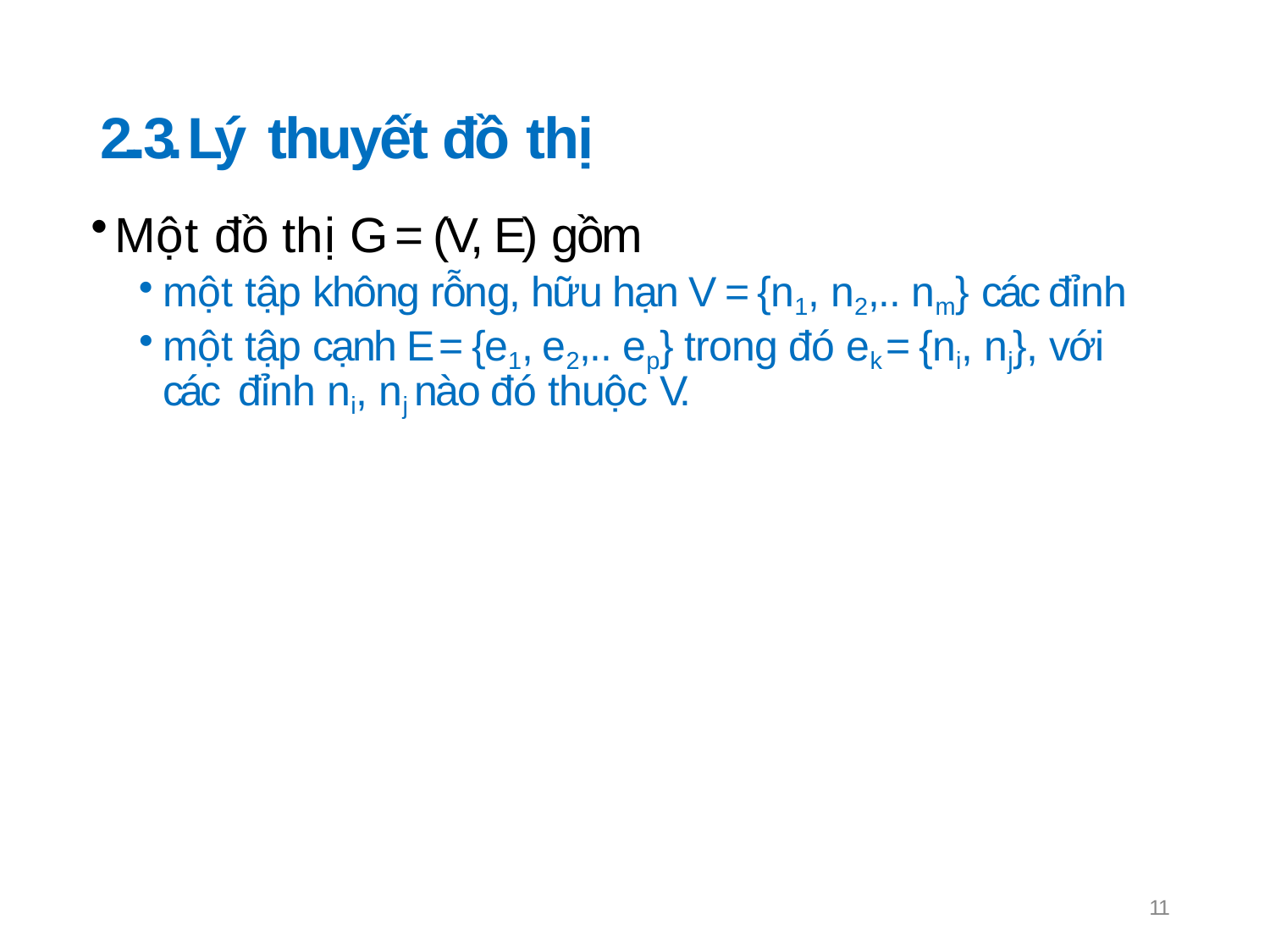

# 2.. 3.  Lý   thuyết đồ thị
Một đồ thị G = (V, E) gồm
một tập không rỗng, hữu hạn V = {n1, n2,.. nm} các đỉnh
một tập cạnh E = {e1, e2,.. ep} trong đó ek = {ni, nj}, với các  đỉnh ni, nj nào đó thuộc V.
11